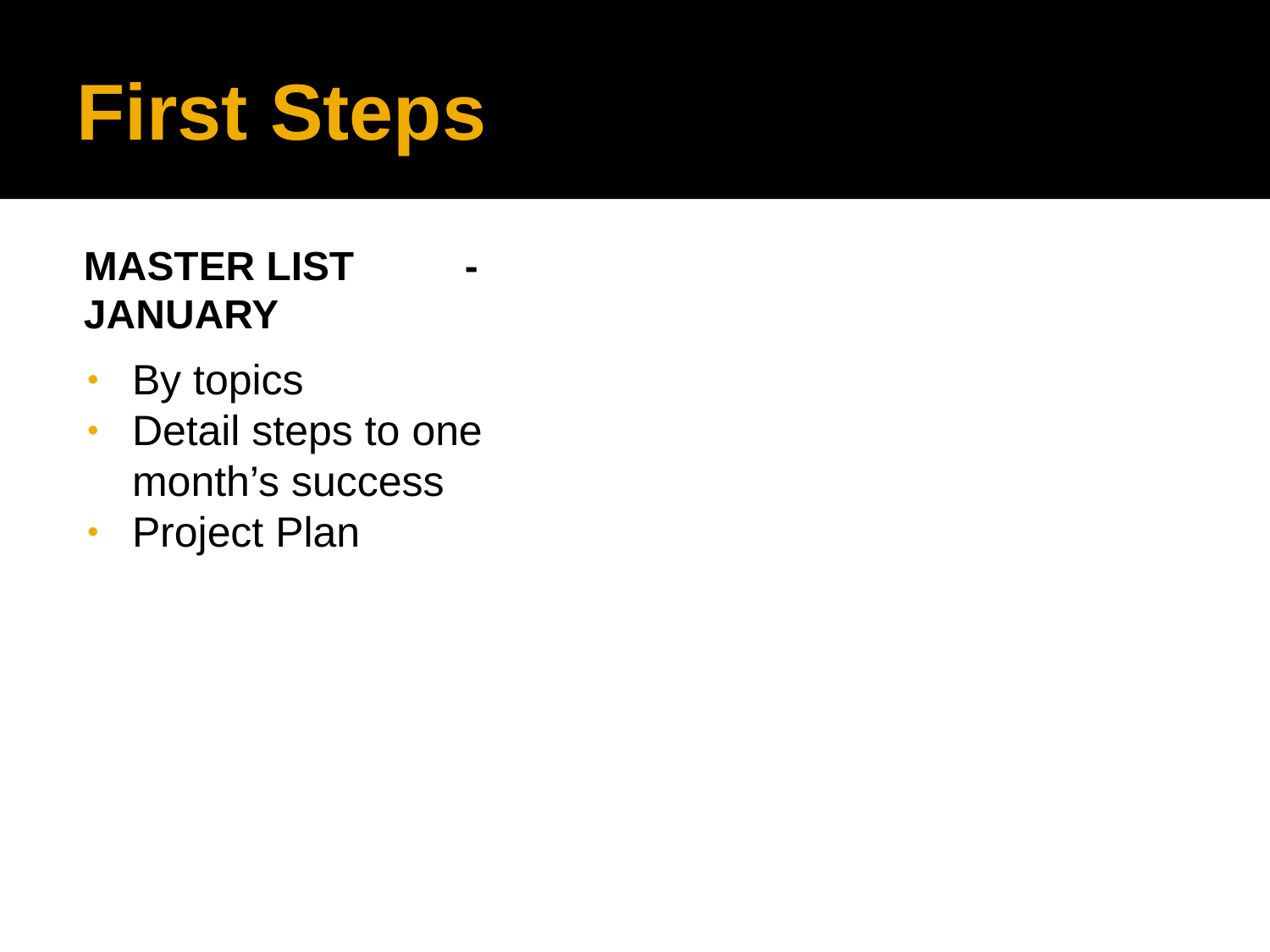

# First Steps
Master list	- January

By topics
Detail steps to one month’s success
Project Plan